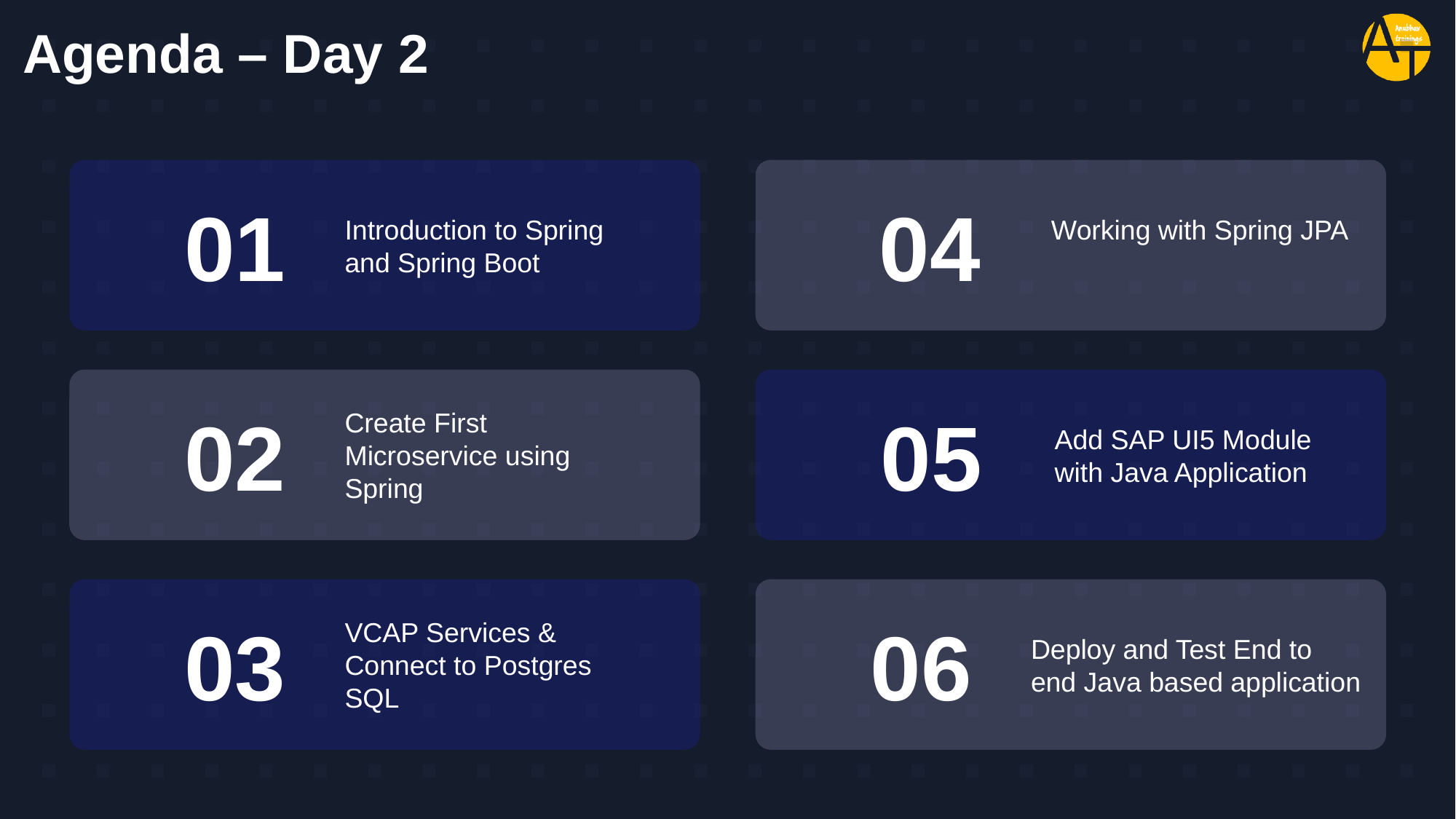

# Agenda – Day 2

01
Introduction to Spring and Spring Boot
04
Working with Spring JPA

02
Create First Microservice using Spring
05
Add SAP UI5 Module with Java Application

03
VCAP Services & Connect to Postgres SQL
06
Deploy and Test End to end Java based application